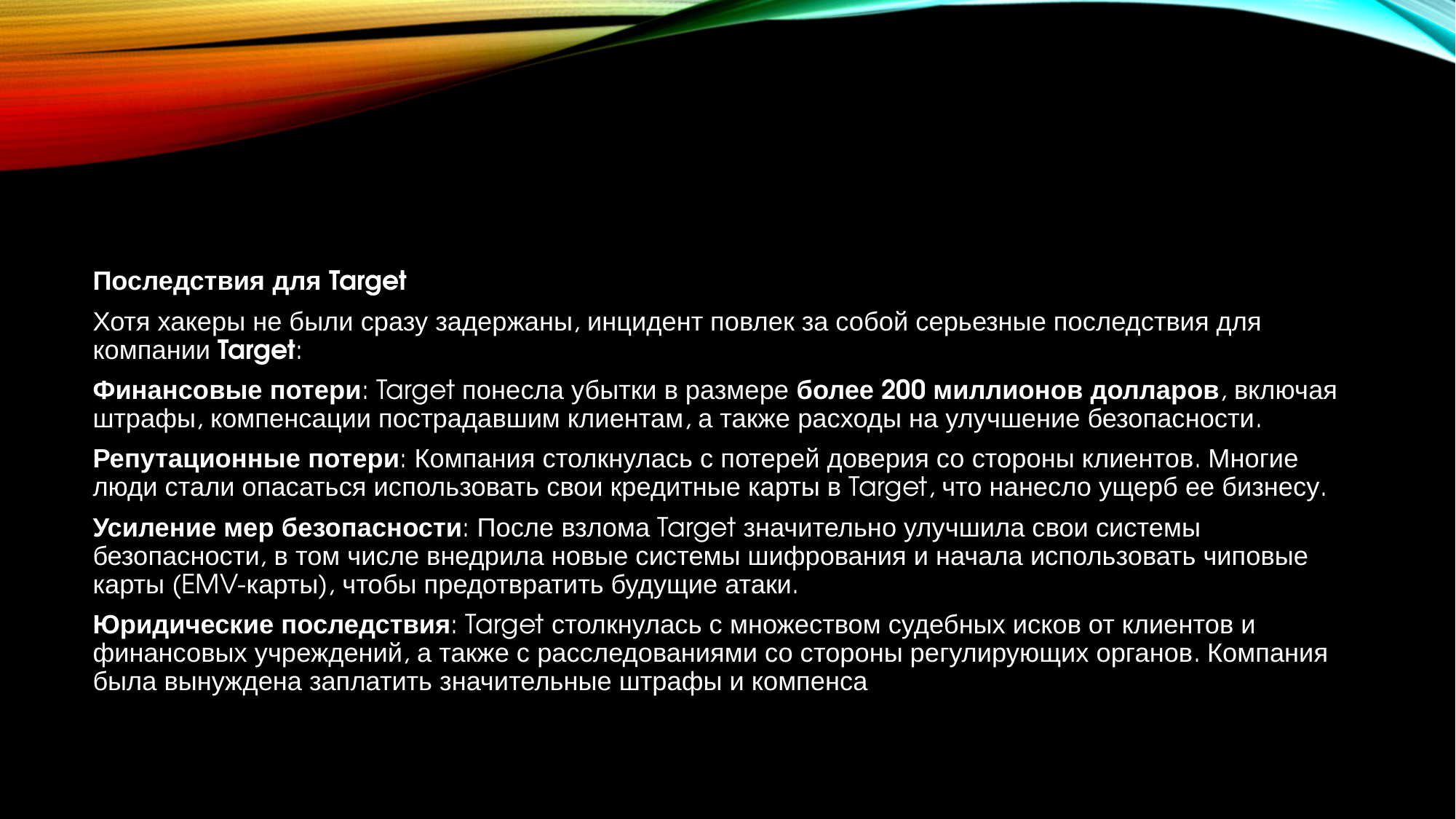

#
Последствия для Target
Хотя хакеры не были сразу задержаны, инцидент повлек за собой серьезные последствия для компании Target:
Финансовые потери: Target понесла убытки в размере более 200 миллионов долларов, включая штрафы, компенсации пострадавшим клиентам, а также расходы на улучшение безопасности.
Репутационные потери: Компания столкнулась с потерей доверия со стороны клиентов. Многие люди стали опасаться использовать свои кредитные карты в Target, что нанесло ущерб ее бизнесу.
Усиление мер безопасности: После взлома Target значительно улучшила свои системы безопасности, в том числе внедрила новые системы шифрования и начала использовать чиповые карты (EMV-карты), чтобы предотвратить будущие атаки.
Юридические последствия: Target столкнулась с множеством судебных исков от клиентов и финансовых учреждений, а также с расследованиями со стороны регулирующих органов. Компания была вынуждена заплатить значительные штрафы и компенса